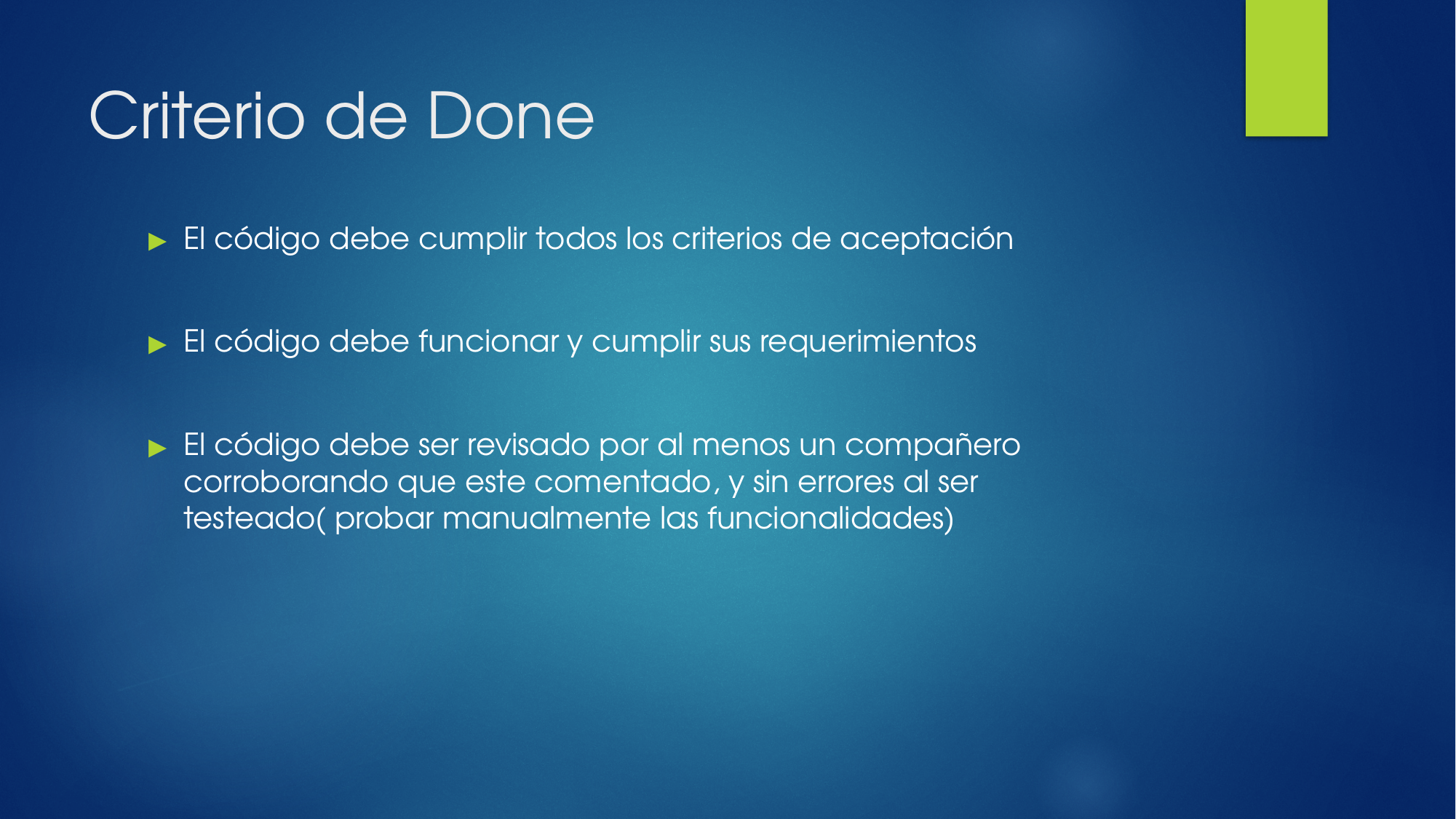

# Criterio de Done
El código debe cumplir todos los criterios de aceptación

El código debe funcionar y cumplir sus requerimientos

El código debe ser revisado por al menos un compañero corroborando que este comentado, y sin errores al ser testeado( probar manualmente las funcionalidades)